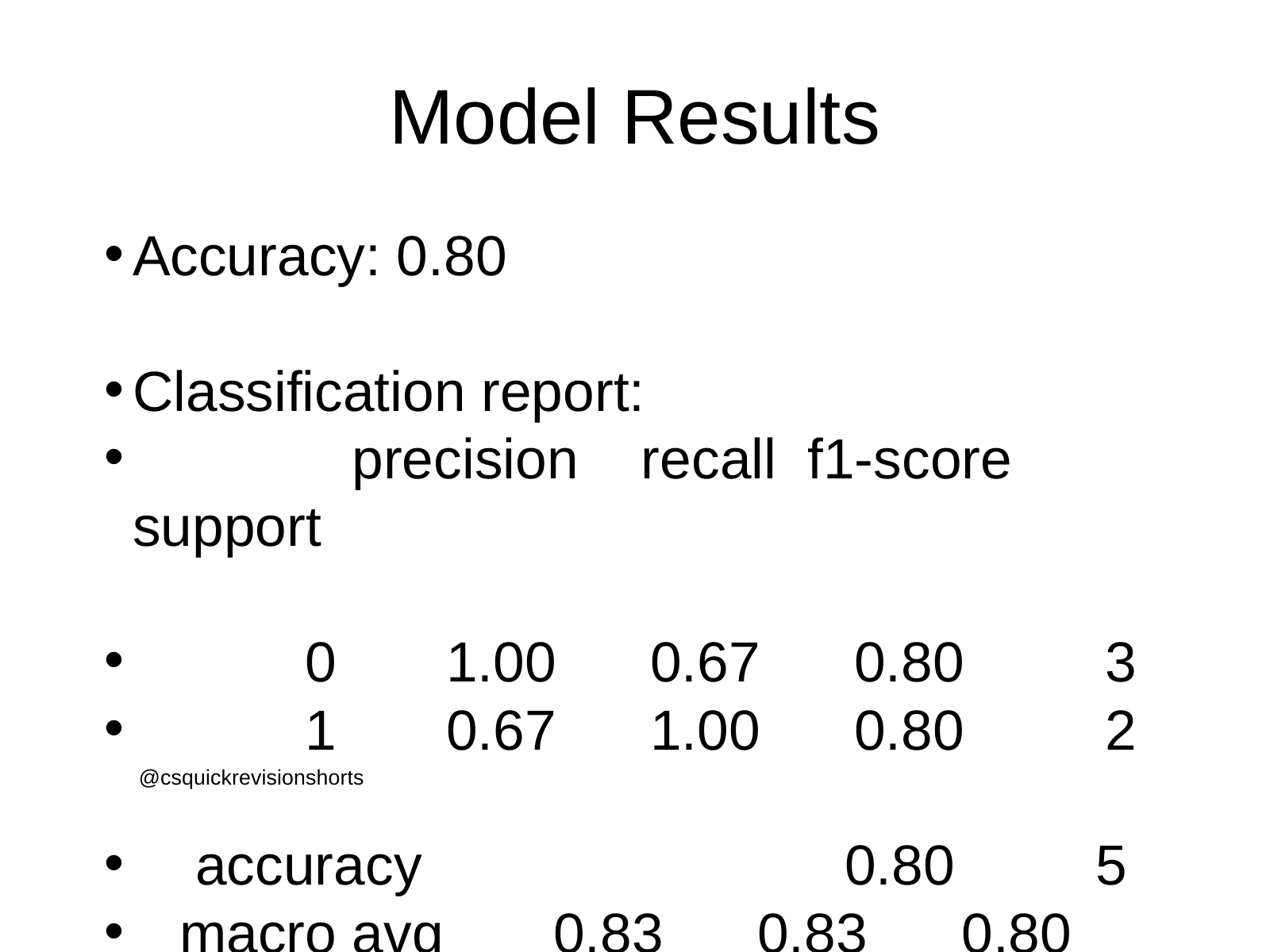

Model Results
Accuracy: 0.80

Classification report:
              precision    recall  f1-score   support

           0       1.00      0.67      0.80         3
           1       0.67      1.00      0.80         2

    accuracy                           0.80         5
   macro avg       0.83      0.83      0.80         5
weighted avg       0.87      0.80      0.80         5

@csquickrevisionshorts